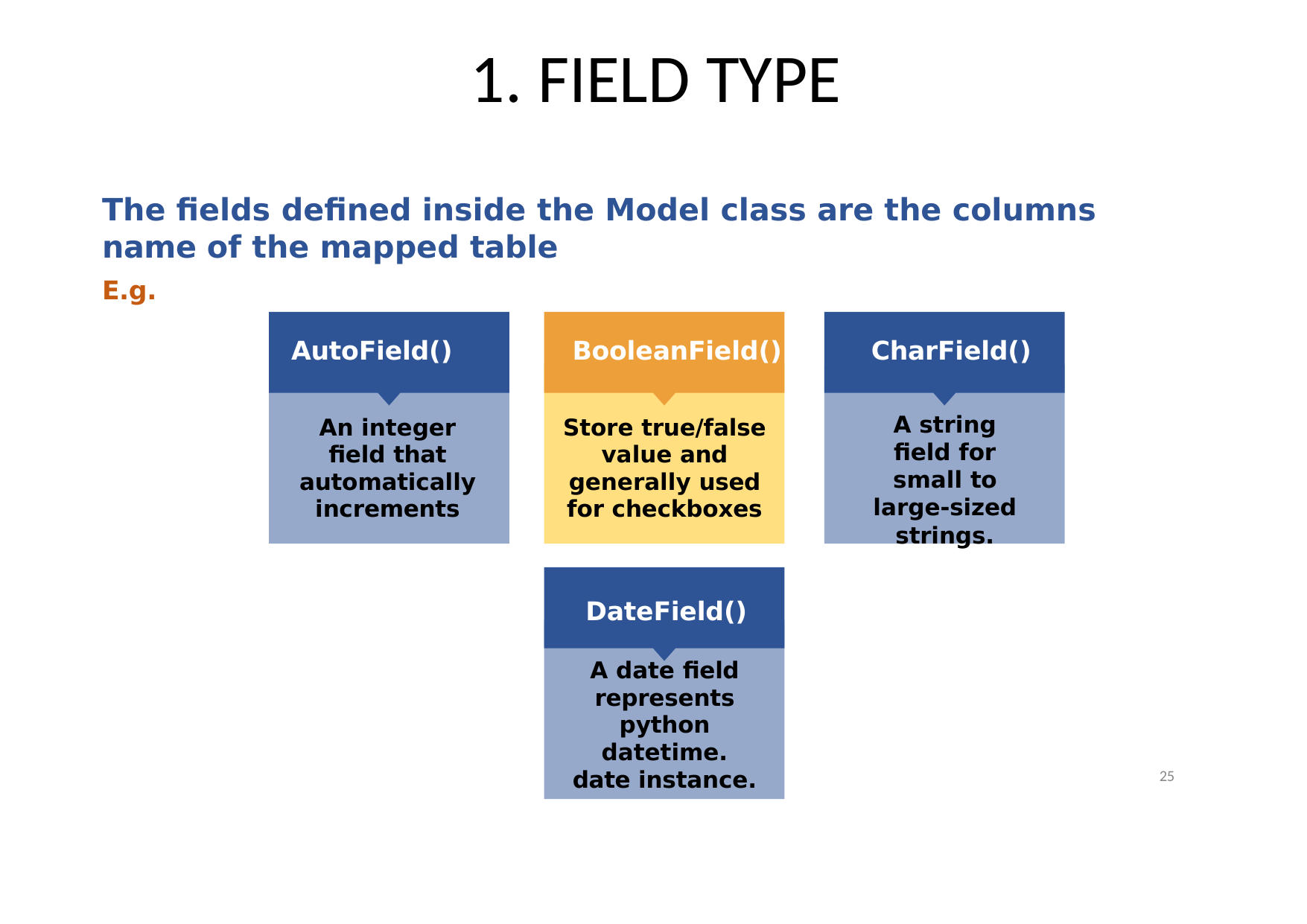

# 1. FIELD TYPE
The fields defined inside the Model class are the columns name of the mapped table
E.g.

AutoField()	BooleanField()	CharField()

A string field for small to large-sized strings.
An integer field that automatically increments
Store true/false value and generally used for checkboxes

DateField()
A date field represents python datetime. date instance.
25